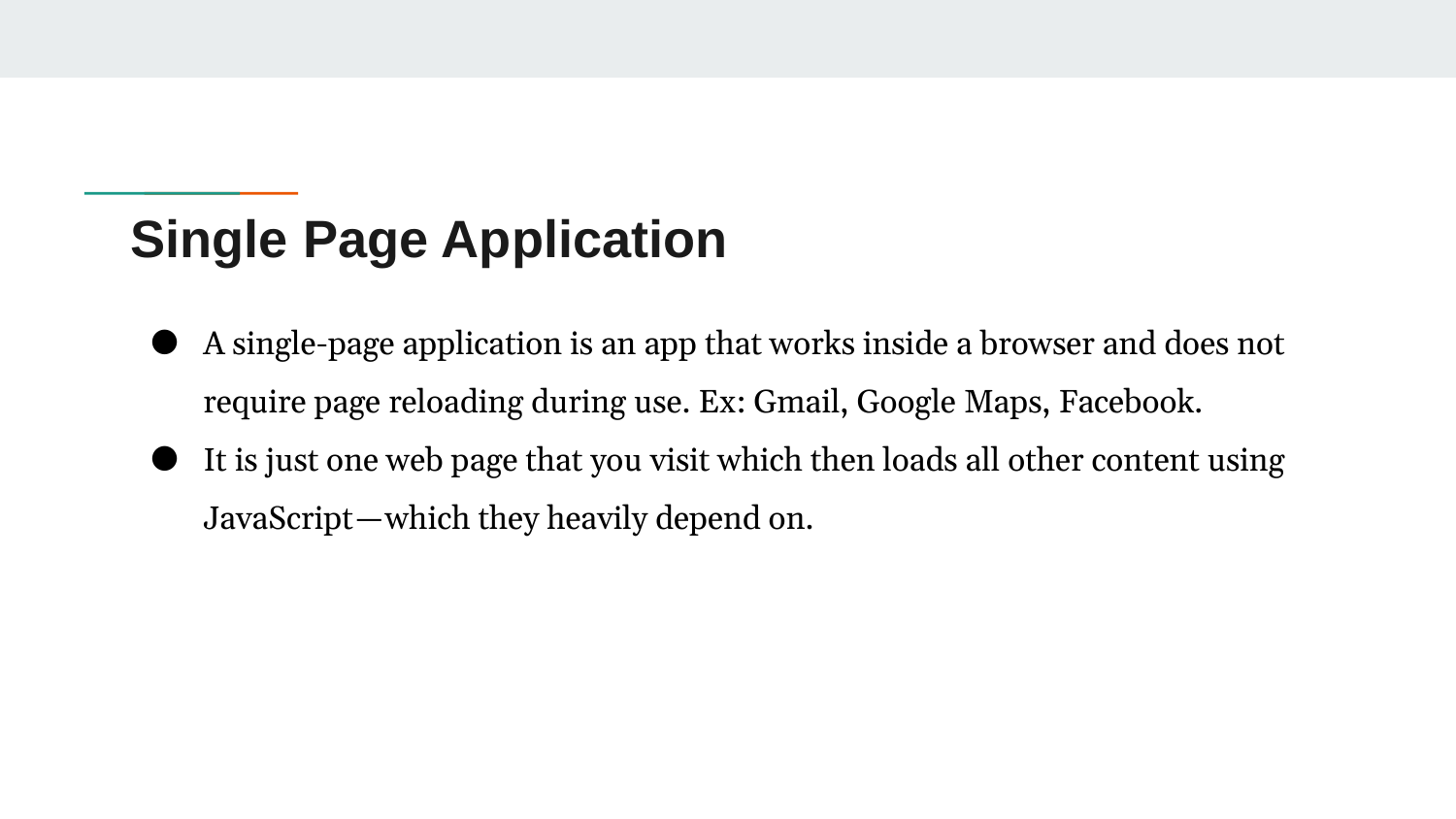

# Single Page Application
A single-page application is an app that works inside a browser and does not require page reloading during use. Ex: Gmail, Google Maps, Facebook.
It is just one web page that you visit which then loads all other content using JavaScript — which they heavily depend on.